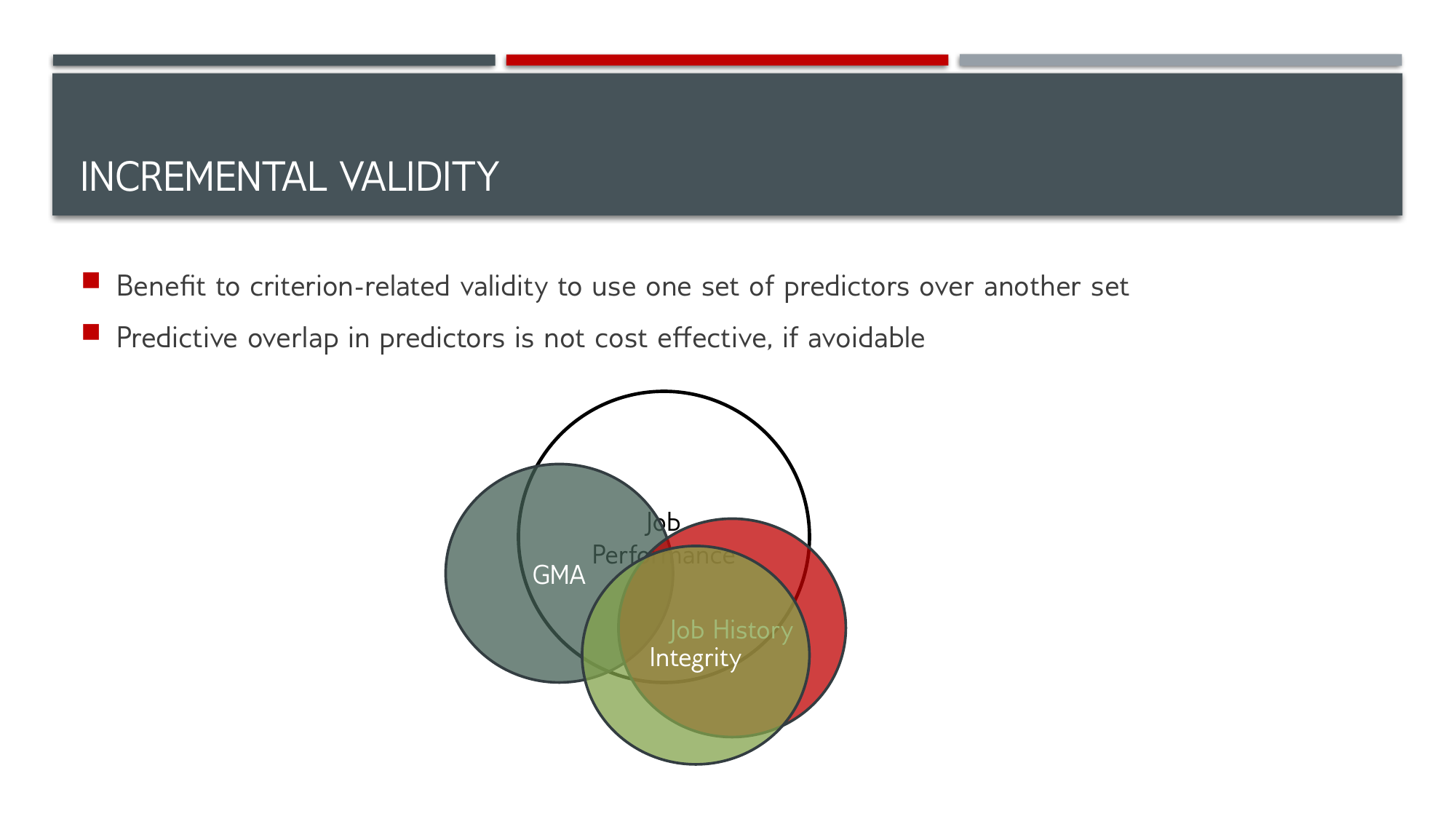

# Incremental Validity
Benefit to criterion-related validity to use one set of predictors over another set
Predictive overlap in predictors is not cost effective, if avoidable
Job Performance
GMA
Job History
Integrity